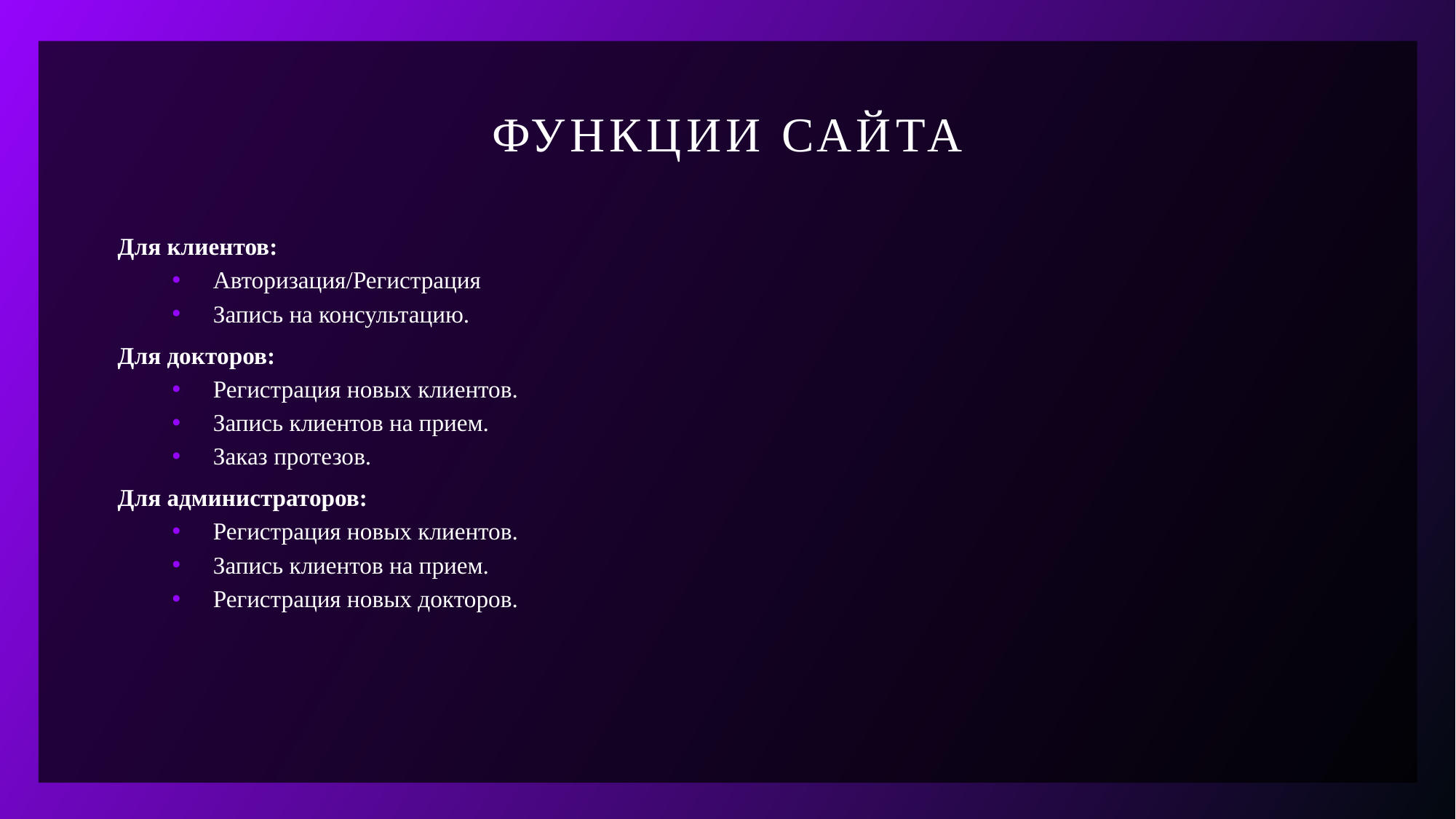

Функции сайта
Для клиентов:
Авторизация/Регистрация
Запись на консультацию.
Для докторов:
Регистрация новых клиентов.
Запись клиентов на прием.
Заказ протезов.
Для администраторов:
Регистрация новых клиентов.
Запись клиентов на прием.
Регистрация новых докторов.